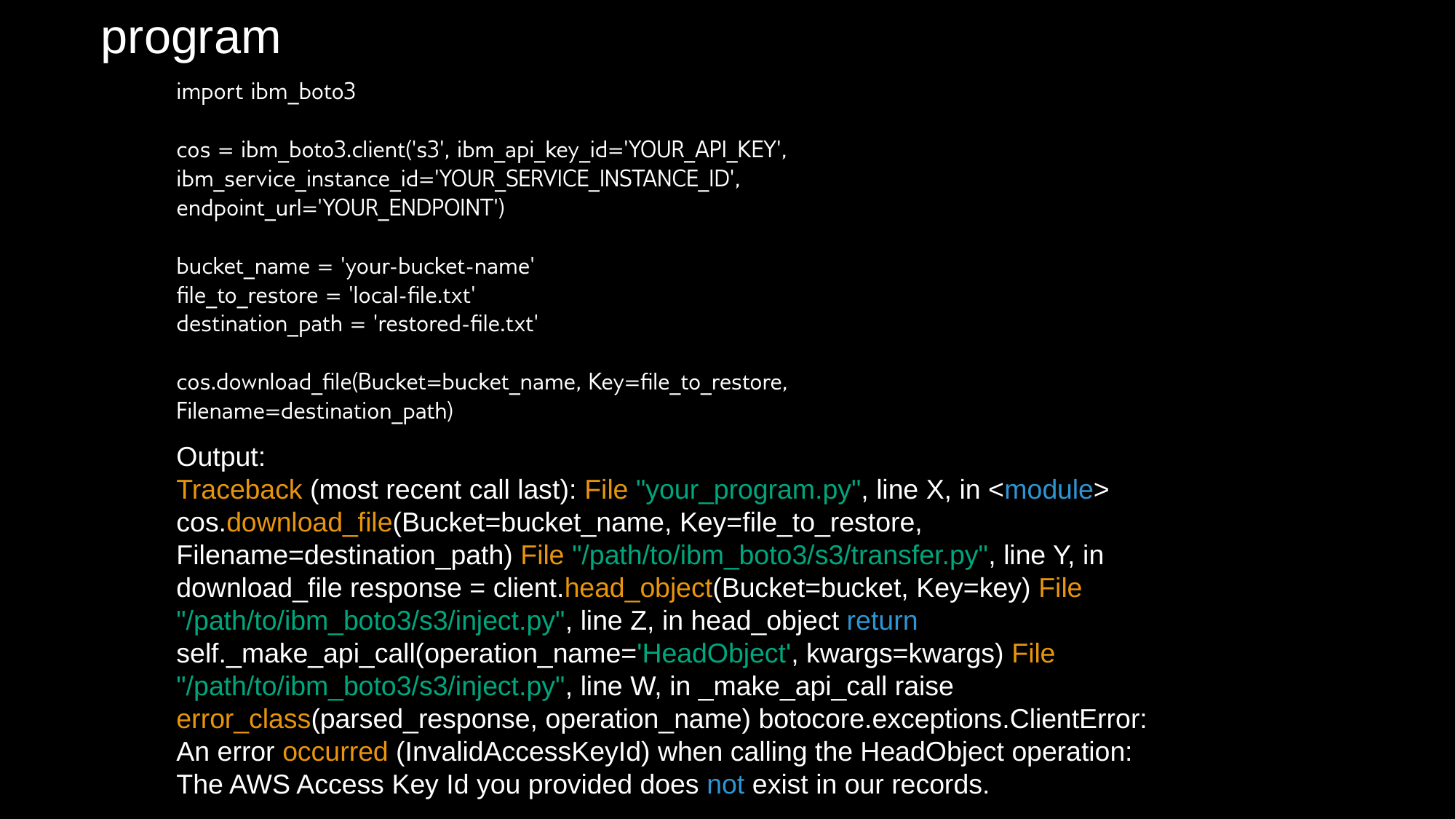

program
import ibm_boto3

cos = ibm_boto3.client('s3', ibm_api_key_id='YOUR_API_KEY', ibm_service_instance_id='YOUR_SERVICE_INSTANCE_ID', endpoint_url='YOUR_ENDPOINT')

bucket_name = 'your-bucket-name'
file_to_restore = 'local-file.txt'
destination_path = 'restored-file.txt'

cos.download_file(Bucket=bucket_name, Key=file_to_restore, Filename=destination_path)
Output:
Traceback (most recent call last): File "your_program.py", line X, in <module> cos.download_file(Bucket=bucket_name, Key=file_to_restore, Filename=destination_path) File "/path/to/ibm_boto3/s3/transfer.py", line Y, in download_file response = client.head_object(Bucket=bucket, Key=key) File "/path/to/ibm_boto3/s3/inject.py", line Z, in head_object return self._make_api_call(operation_name='HeadObject', kwargs=kwargs) File "/path/to/ibm_boto3/s3/inject.py", line W, in _make_api_call raise error_class(parsed_response, operation_name) botocore.exceptions.ClientError: An error occurred (InvalidAccessKeyId) when calling the HeadObject operation: The AWS Access Key Id you provided does not exist in our records.